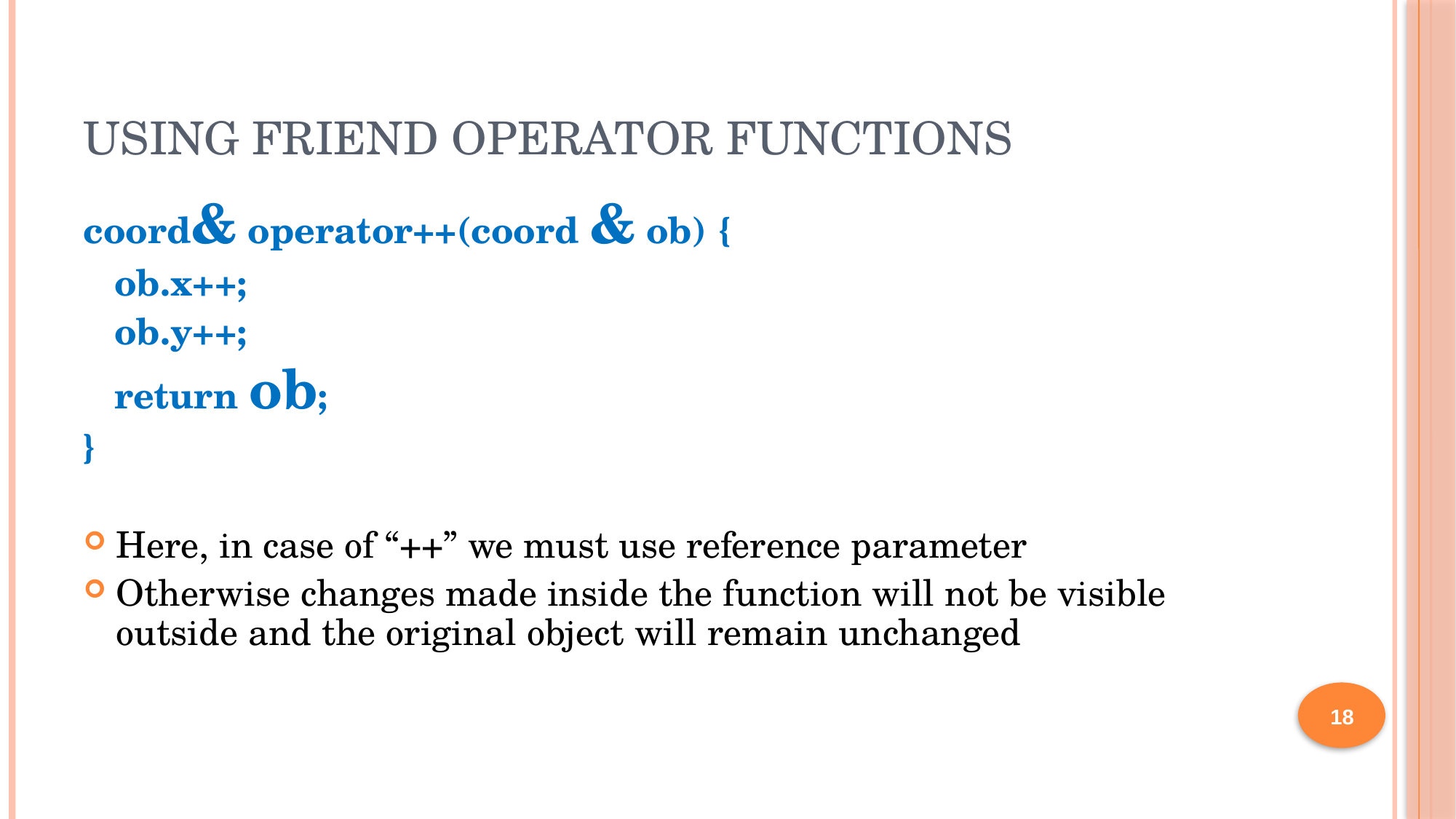

# Using Friend Operator Functions
coord& operator++(coord & ob) {
   ob.x++;
   ob.y++;
   return ob;
}

Here, in case of “++” we must use reference parameter
Otherwise changes made inside the function will not be visible outside and the original object will remain unchanged
18